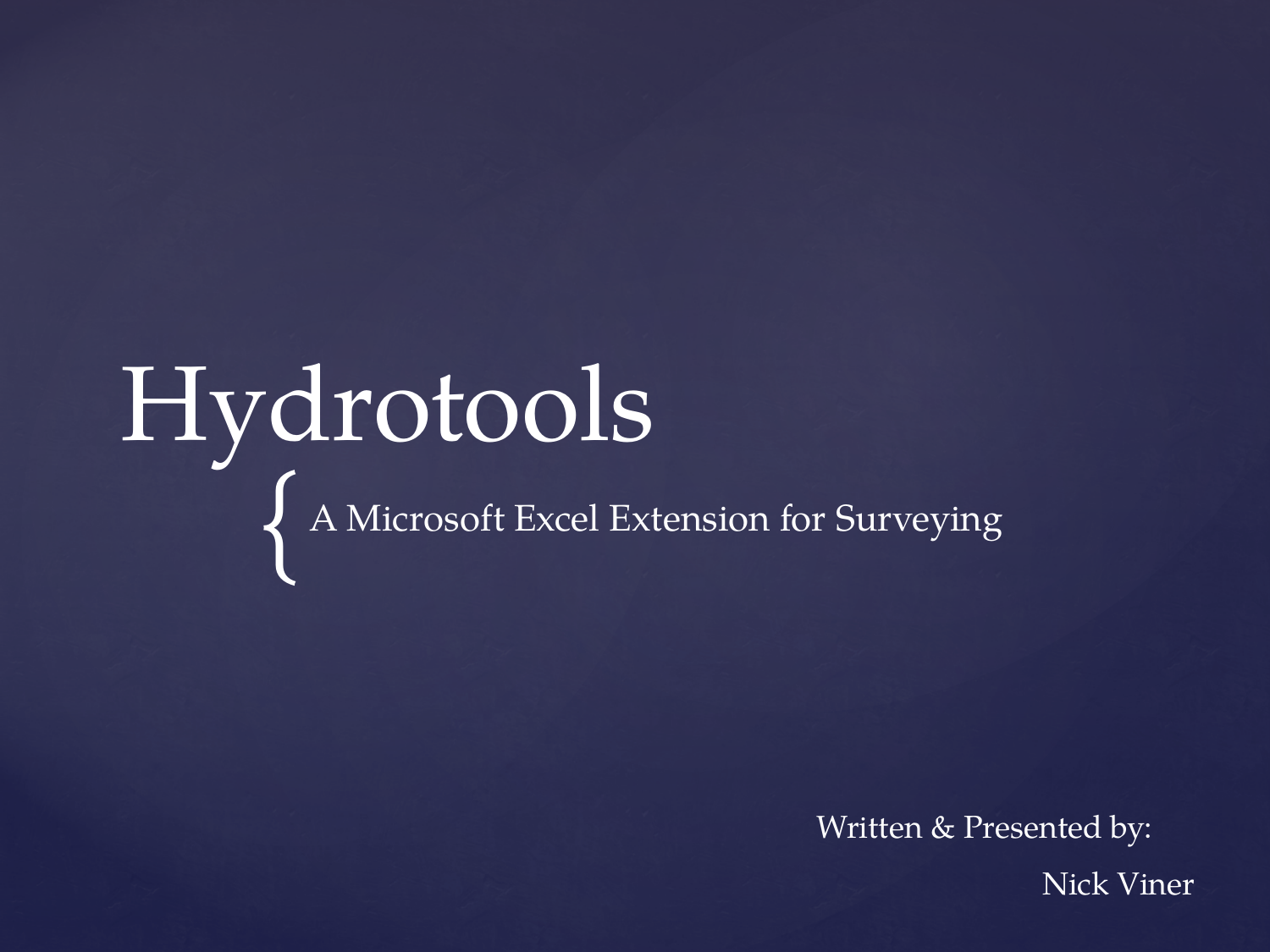

# Hydrotools
A Microsoft Excel Extension for Surveying
Written & Presented by:
Nick Viner